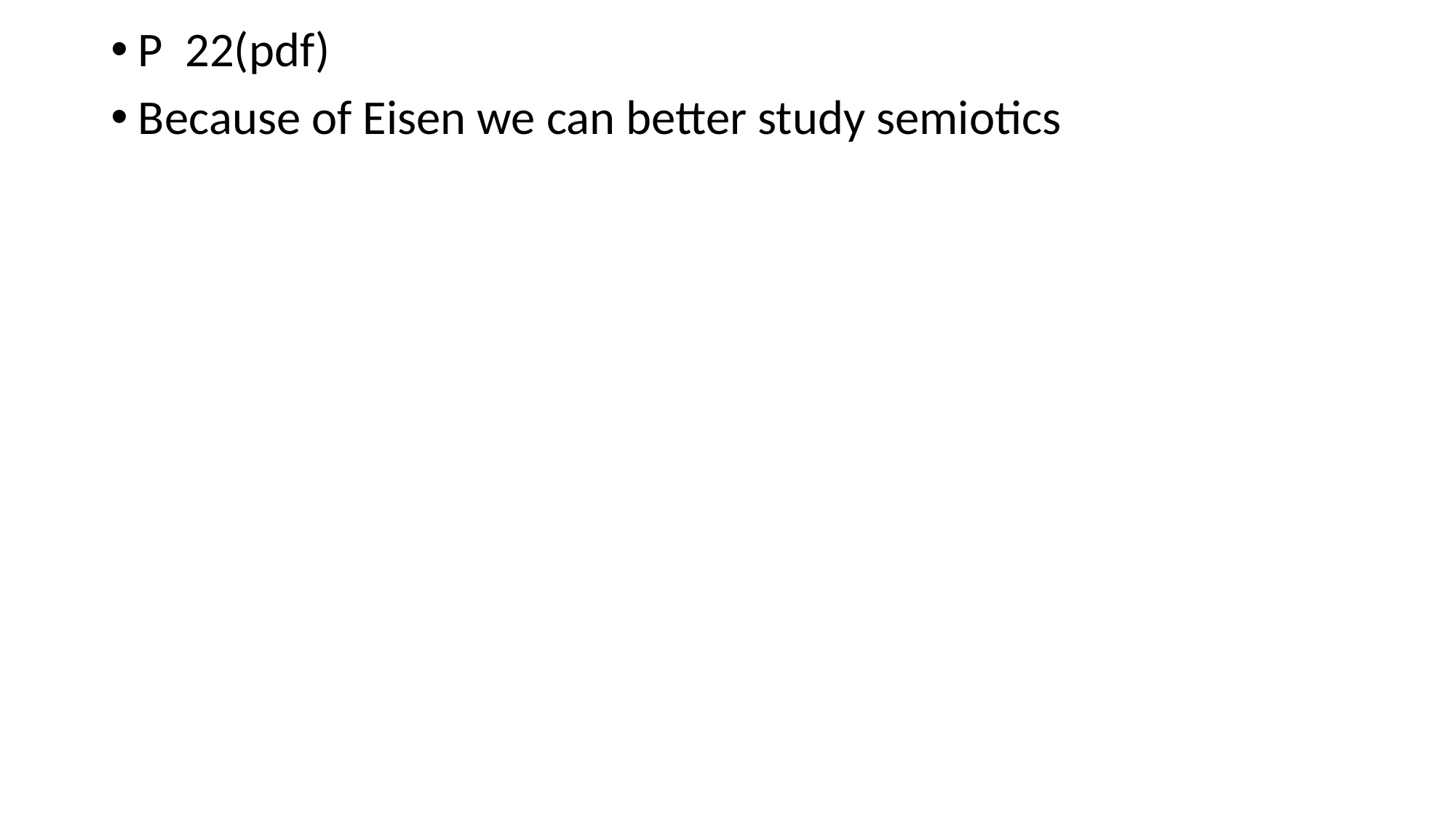

P  22(pdf)
Because of Eisen we can better study semiotics